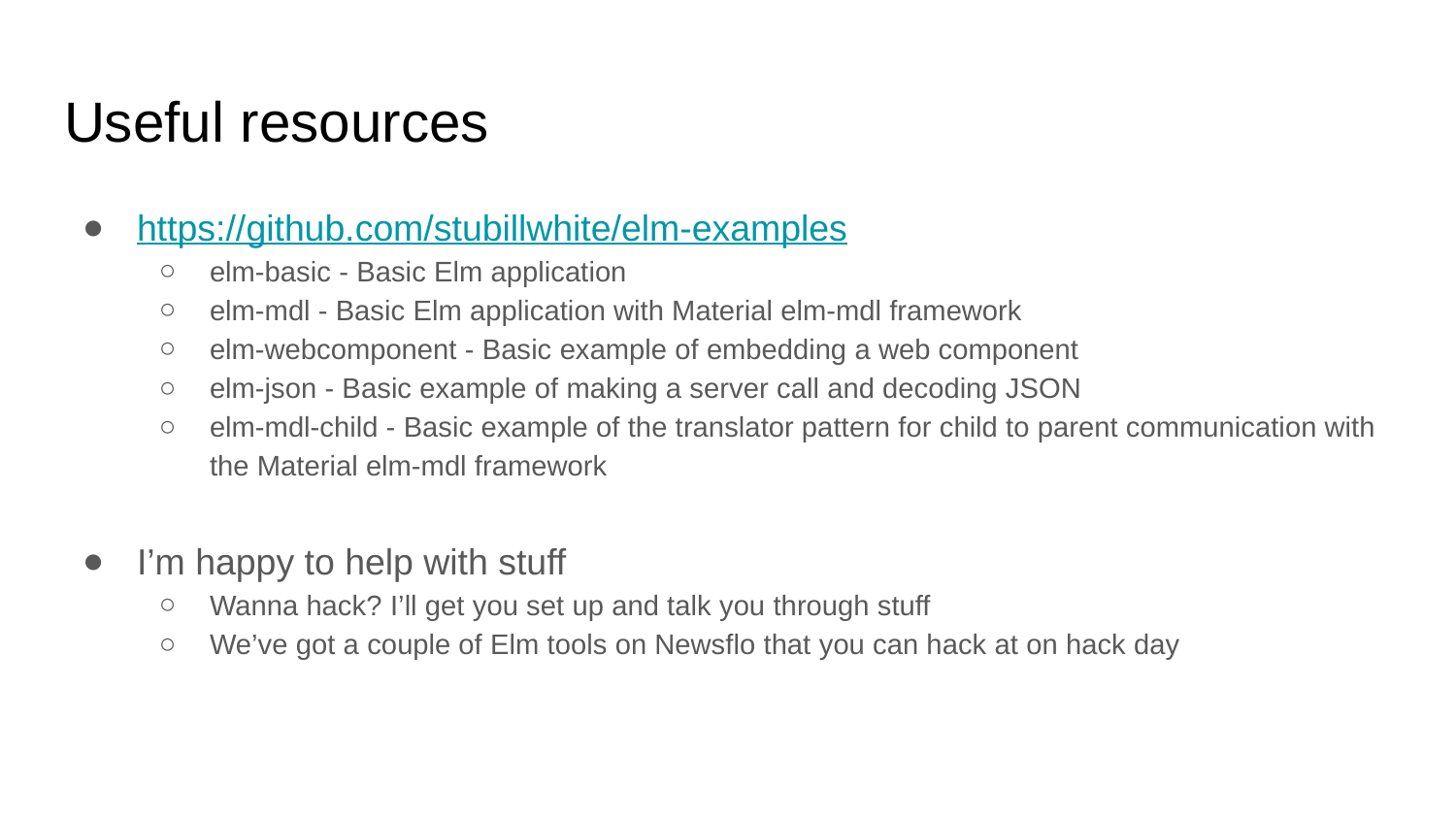

# Useful resources
https://github.com/stubillwhite/elm-examples
elm-basic - Basic Elm application
elm-mdl - Basic Elm application with Material elm-mdl framework
elm-webcomponent - Basic example of embedding a web component
elm-json - Basic example of making a server call and decoding JSON
elm-mdl-child - Basic example of the translator pattern for child to parent communication with the Material elm-mdl framework

I’m happy to help with stuff
Wanna hack? I’ll get you set up and talk you through stuff
We’ve got a couple of Elm tools on Newsflo that you can hack at on hack day